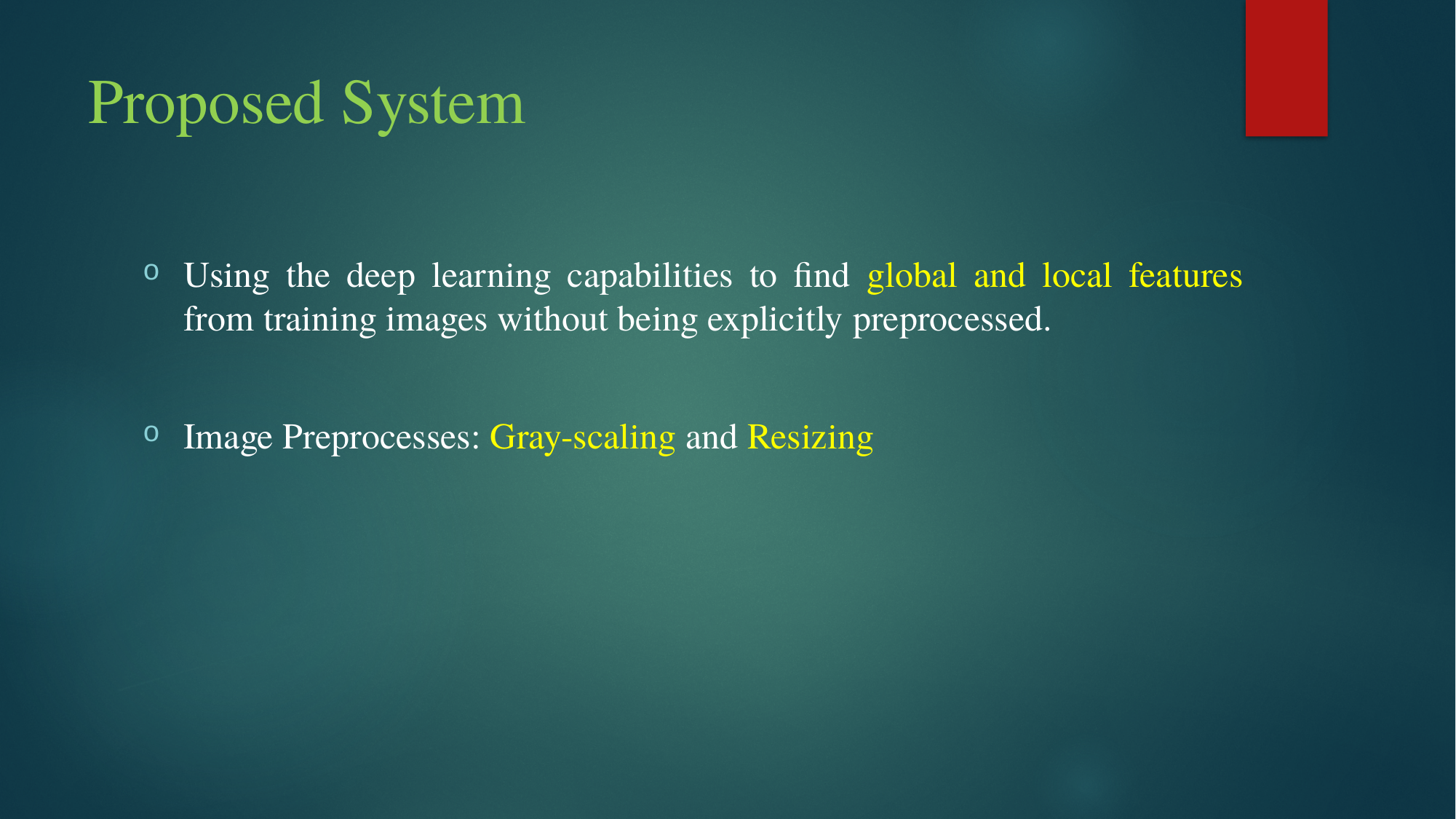

# Proposed System
Using the deep learning capabilities to find global and local features from training images without being explicitly preprocessed.

Image Preprocesses: Gray-scaling and Resizing